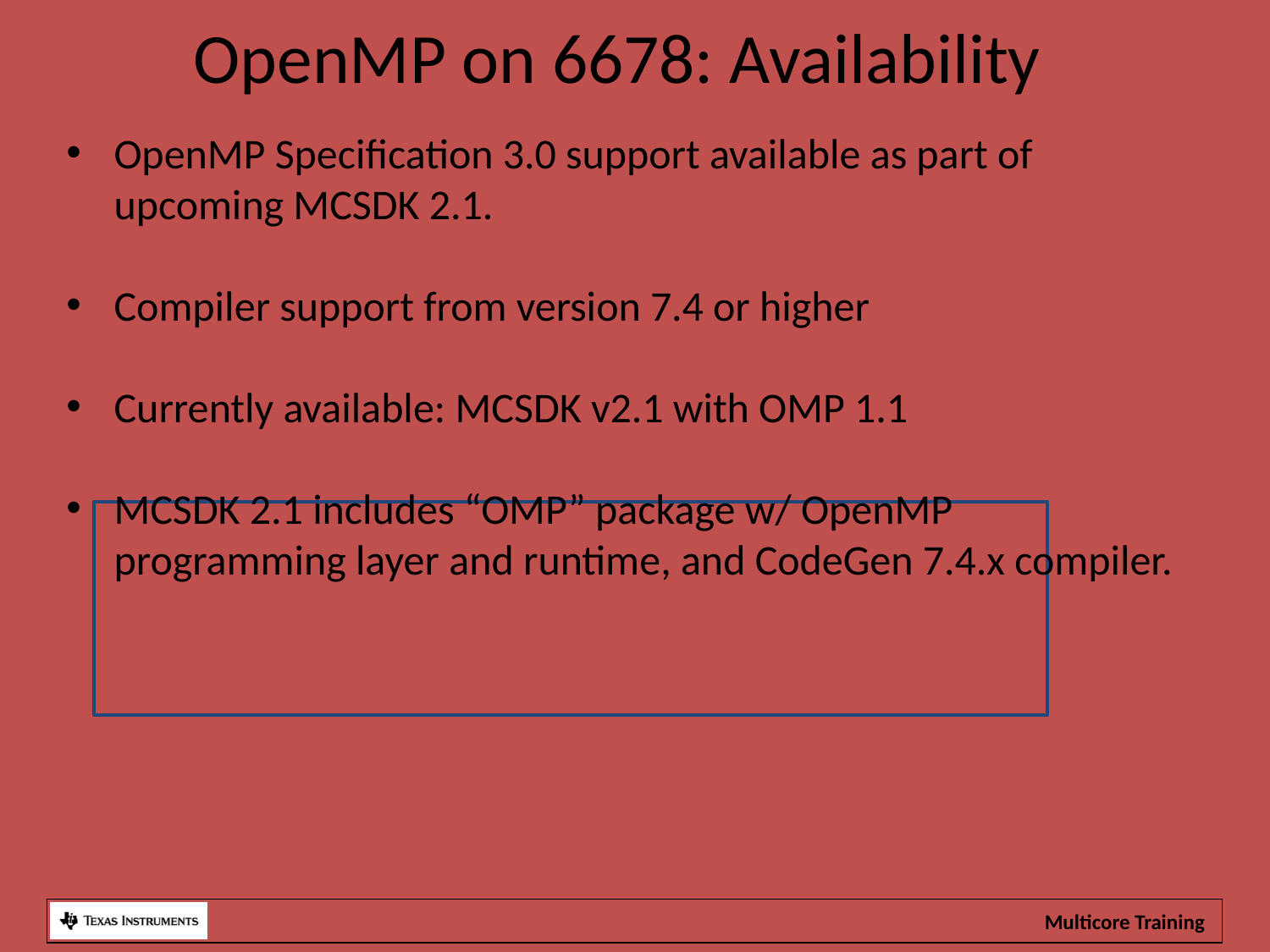

OpenMP on 6678: Availability
OpenMP Specification 3.0 support available as part of upcoming MCSDK 2.1.

Compiler support from version 7.4 or higher

Currently available: MCSDK v2.1 with OMP 1.1
MCSDK 2.1 includes “OMP” package w/ OpenMP programming layer and runtime, and CodeGen 7.4.x compiler.